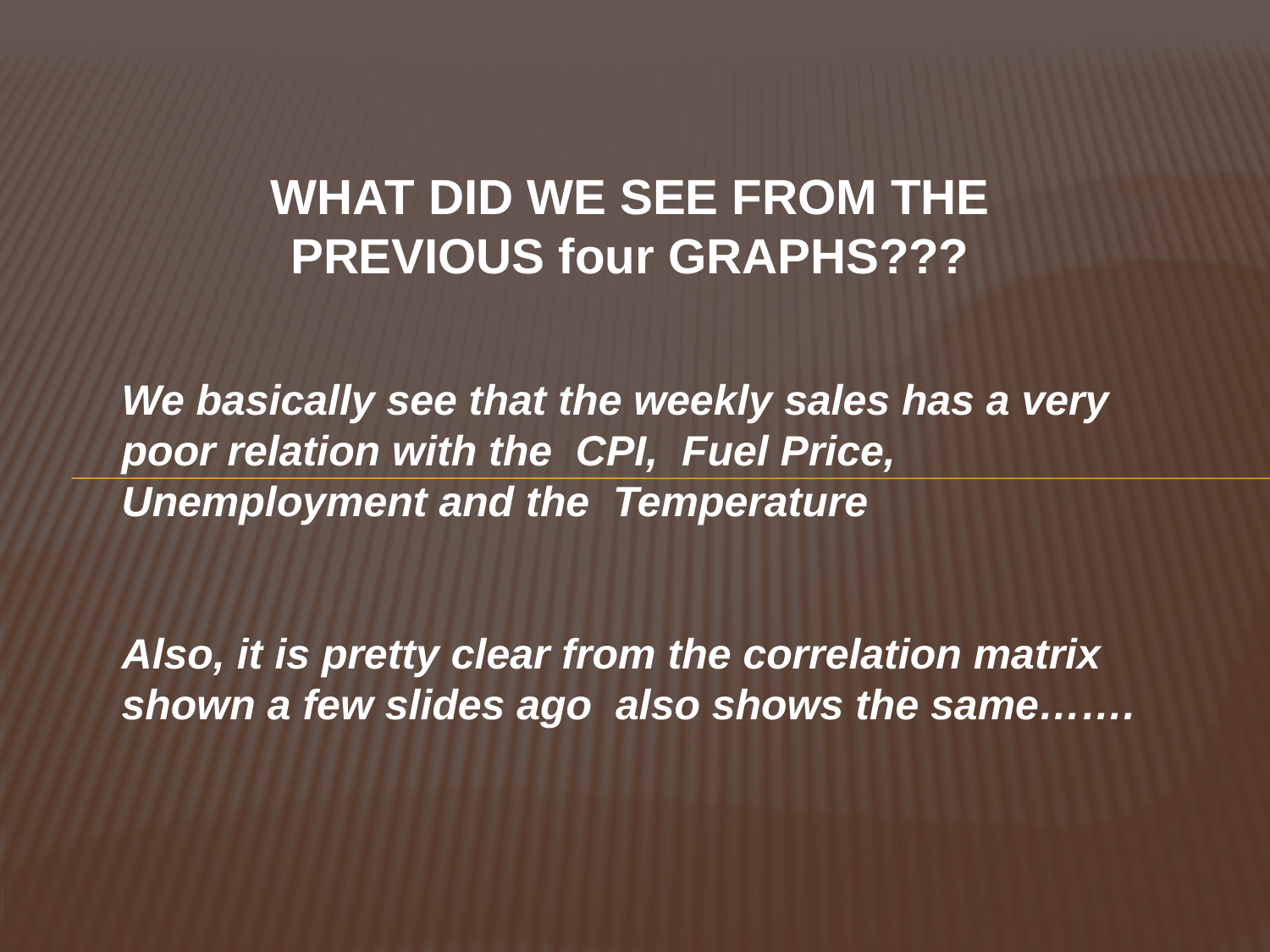

WHAT DID WE SEE FROM THE PREVIOUS four GRAPHS???
We basically see that the weekly sales has a very poor relation with the  CPI,  Fuel Price,  Unemployment and the  Temperature

Also, it is pretty clear from the correlation matrix shown a few slides ago  also shows the same…….